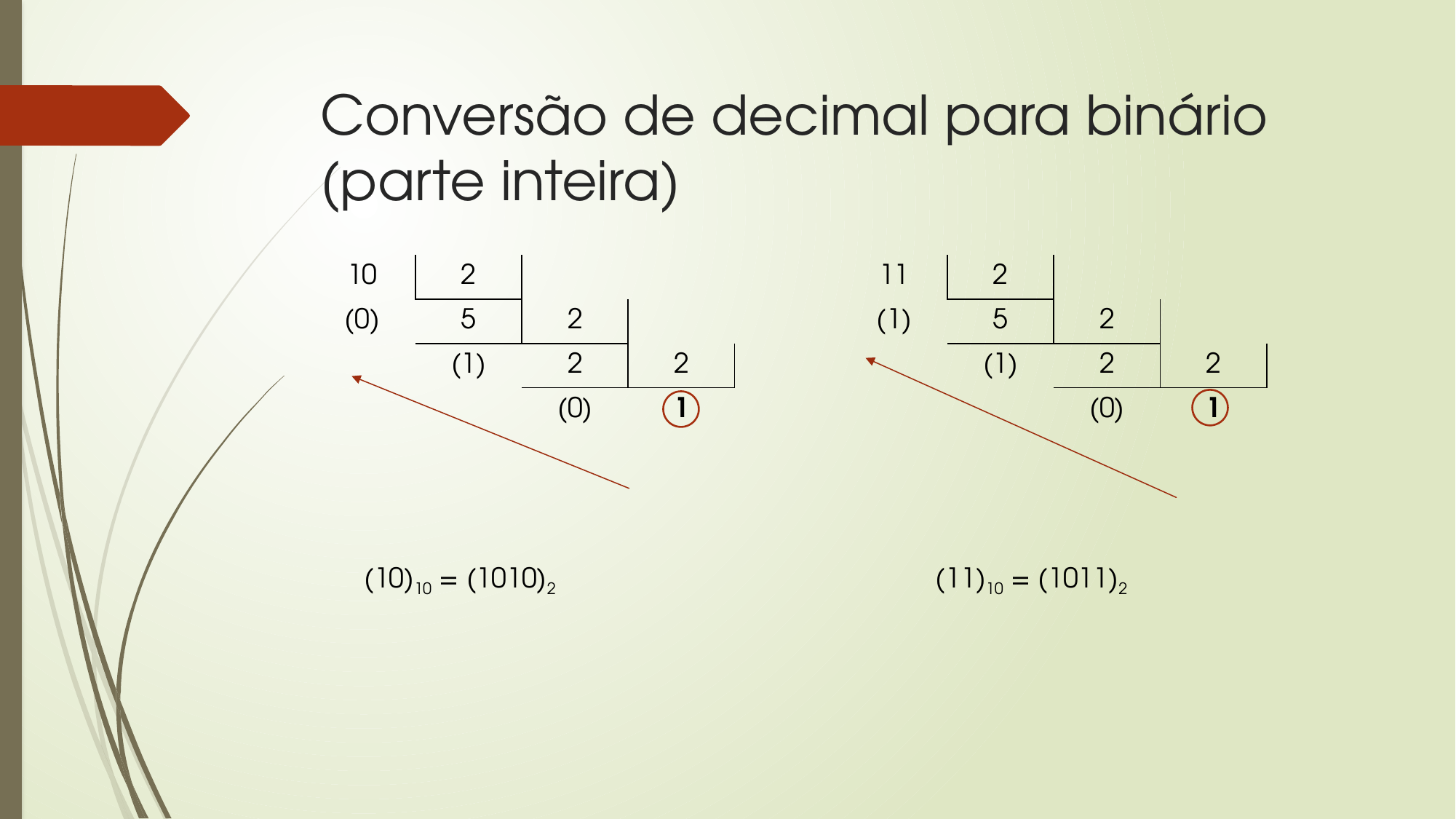

# Conversão de decimal para binário (parte inteira)
| 10 | 2 |  |  |  | 11 | 2 |  |  |  |
| --- | --- | --- | --- | --- | --- | --- | --- | --- | --- |
| (0) | 5 | 2 |  |  | (1) | 5 | 2 |  |  |
|  | (1) | 2 | 2 |  |  | (1) | 2 | 2 |  |
|  |  | (0) | 1 |  |  |  | (0) | 1 |  |

(10)10 = (1010)2
(11)10 = (1011)2